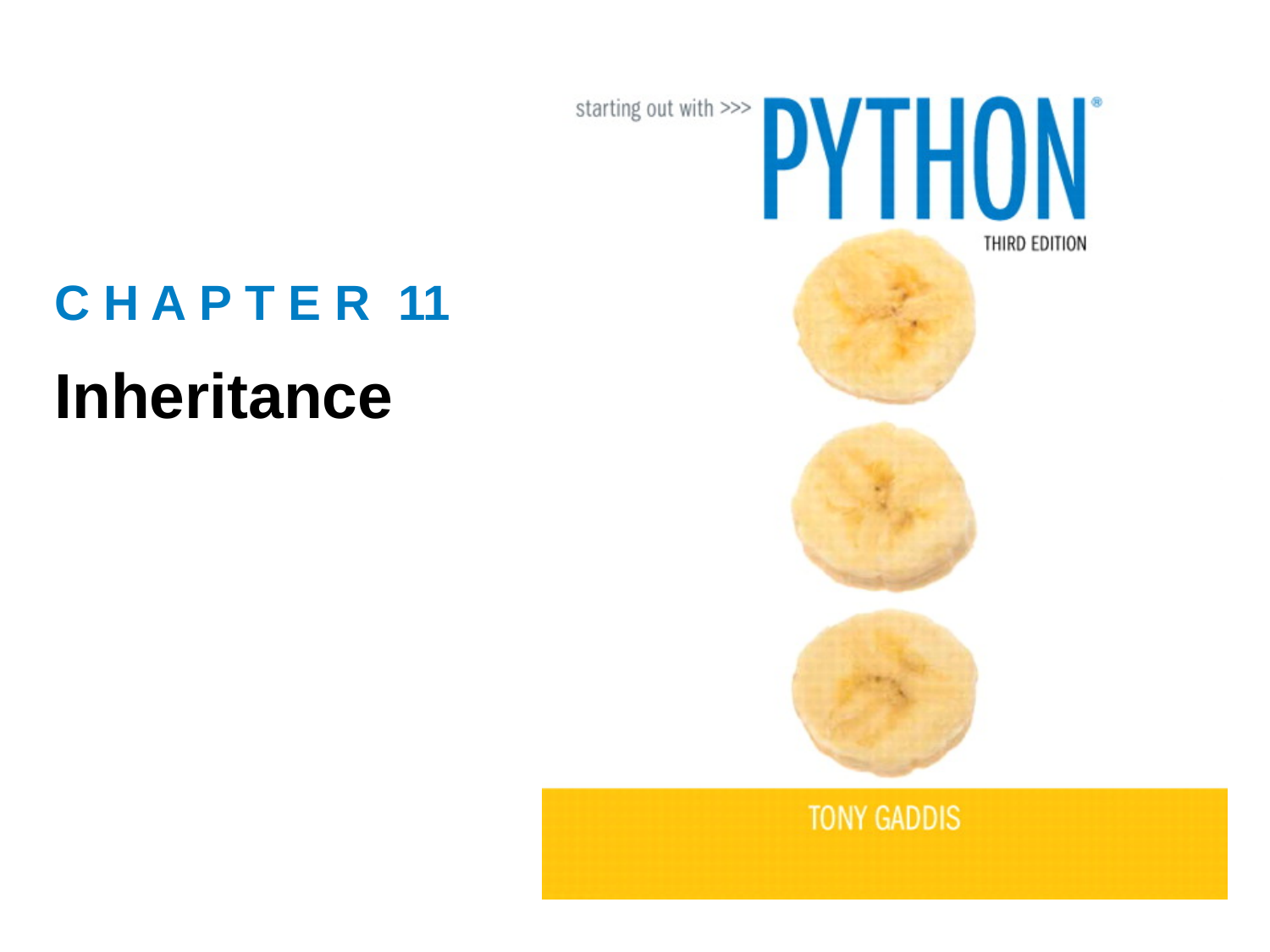

C H A P T E R  11
Inheritance